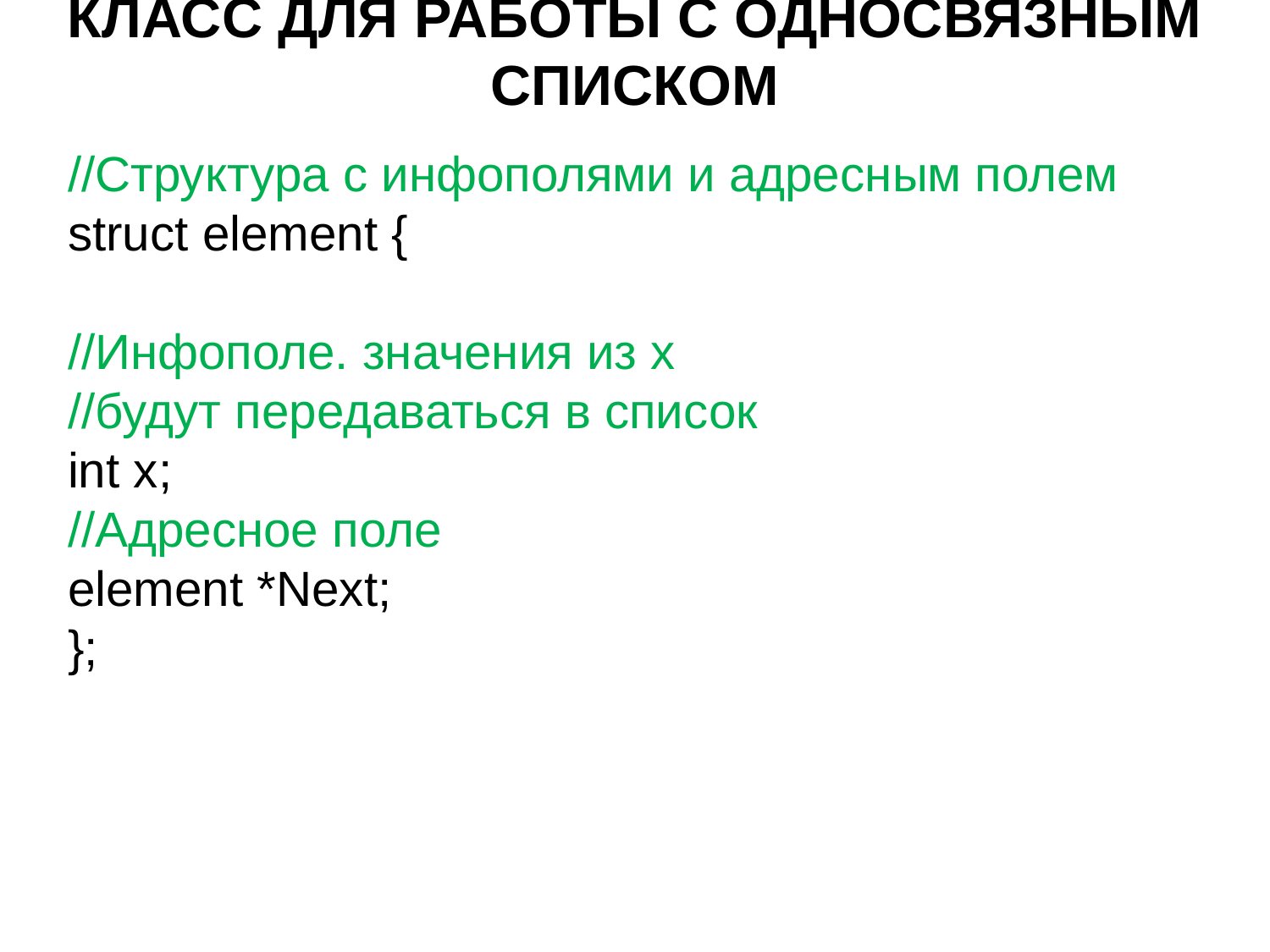

# Класс для работы с односвязным списком
//Структура с инфополями и адресным полем
struct element {

//Инфополе. значения из x
//будут передаваться в список
int x;
//Адресное поле
element *Next;
};